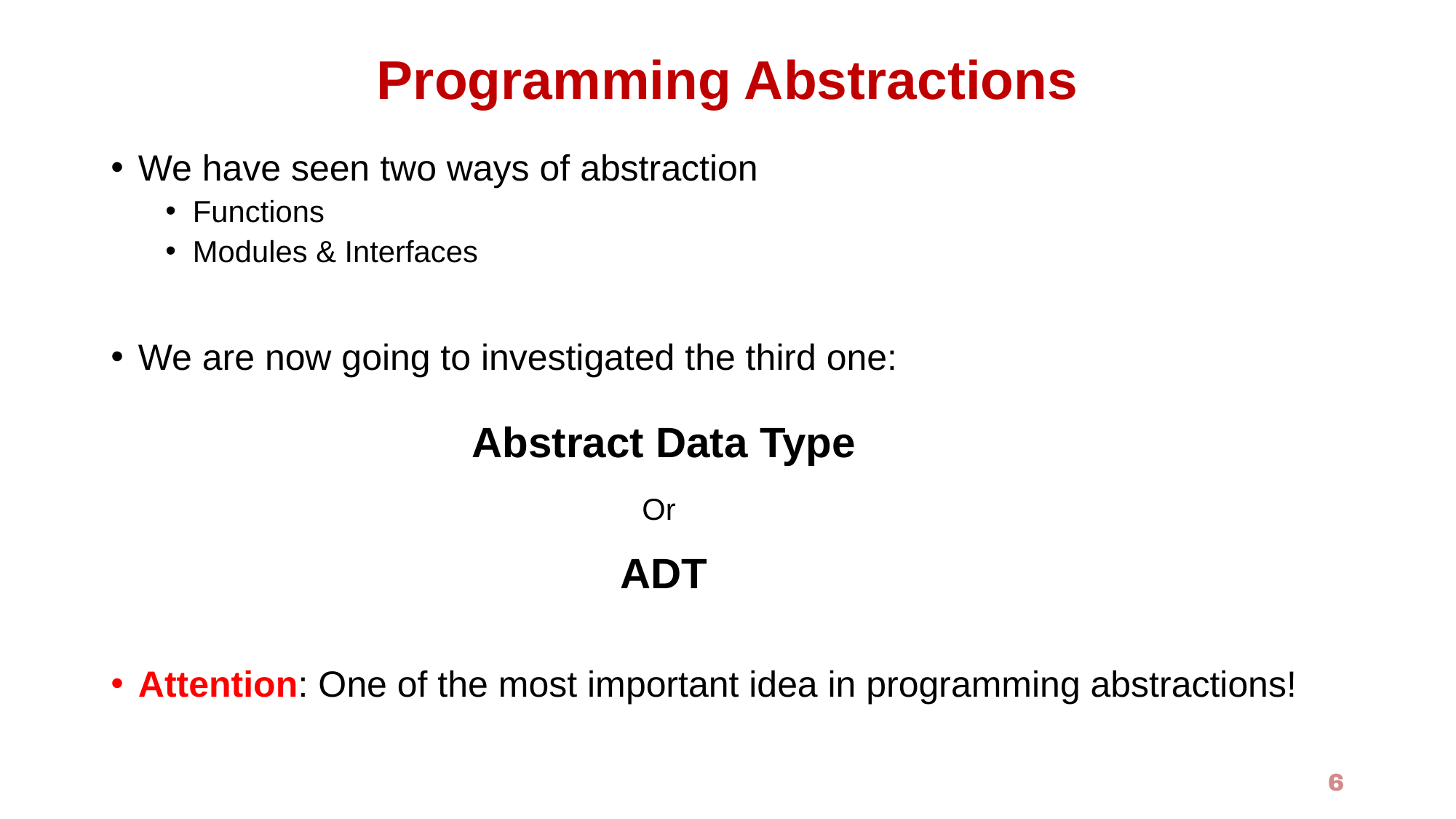

# Programming Abstractions
We have seen two ways of abstraction
Functions
Modules & Interfaces

We are now going to investigated the third one:

Attention: One of the most important idea in programming abstractions!
Abstract Data Type
Or
ADT
6